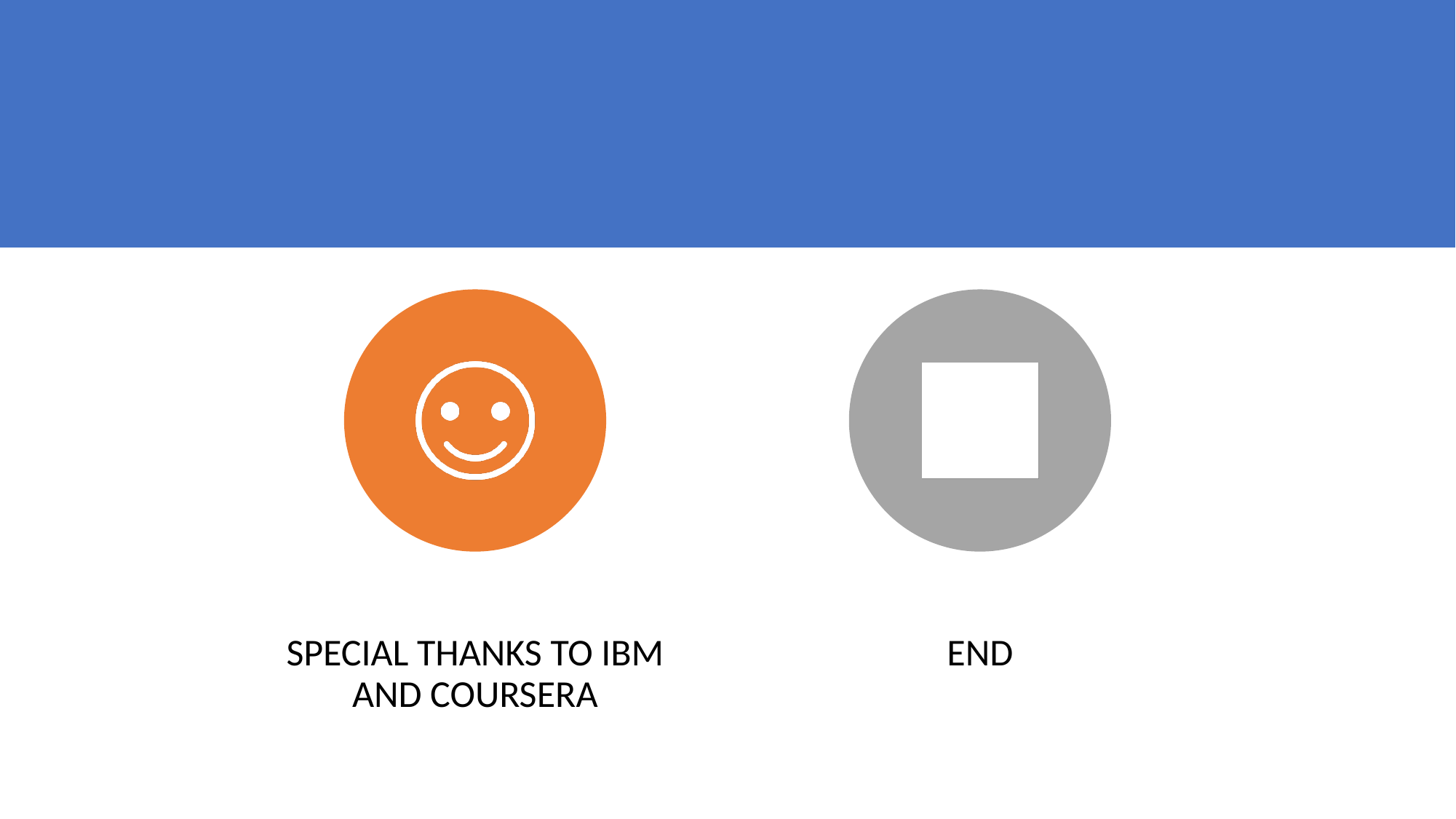

#
Special thanks to IBM and Coursera
End